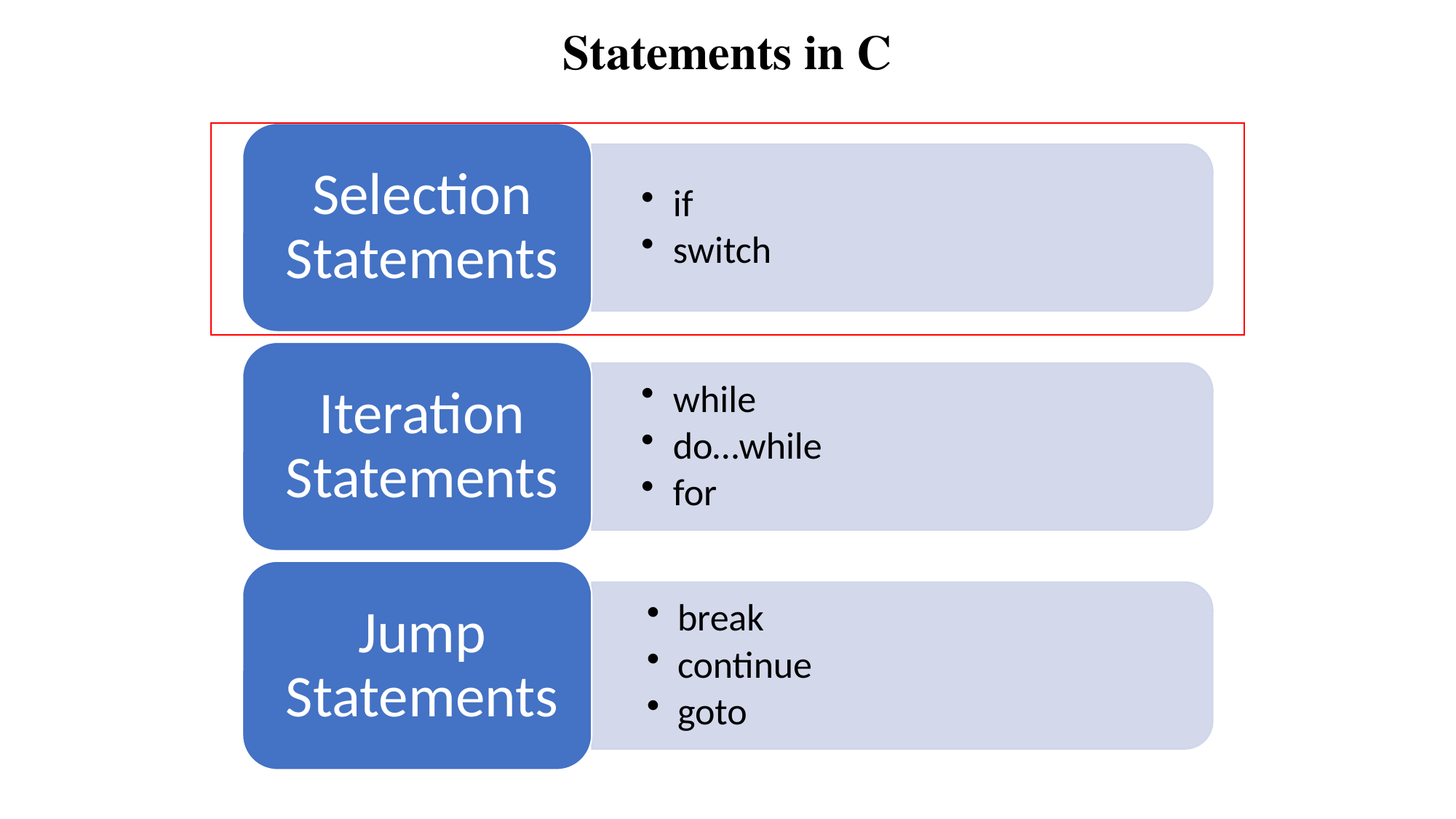

Statements in C

if
switch
Selection Statements
while
do…while
for
Iteration Statements
break
continue
goto
Jump Statements